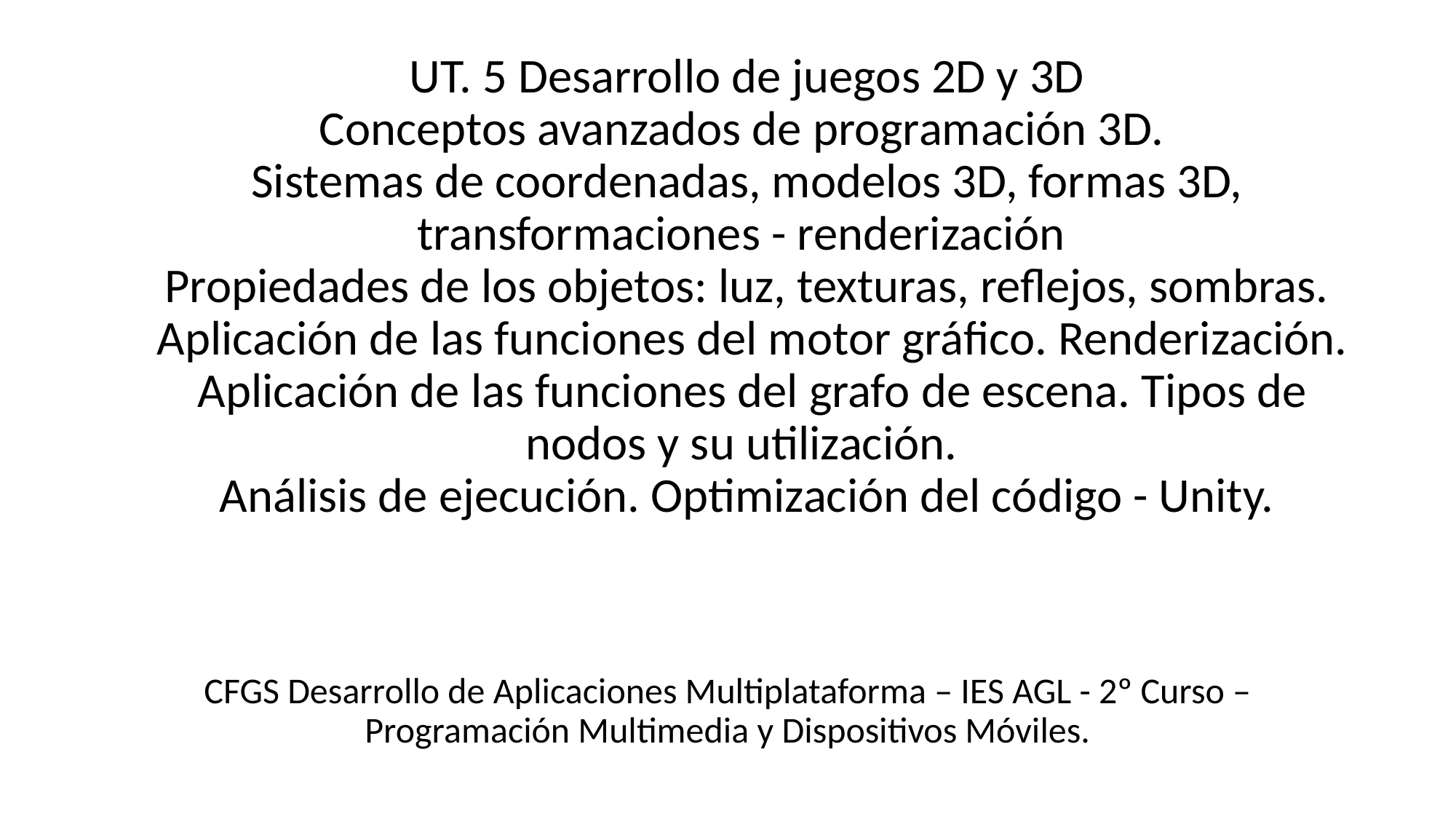

# UT. 5 Desarrollo de juegos 2D y 3D Conceptos avanzados de programación 3D. Sistemas de coordenadas, modelos 3D, formas 3D, transformaciones - renderización Propiedades de los objetos: luz, texturas, reflejos, sombras. Aplicación de las funciones del motor gráfico. Renderización. Aplicación de las funciones del grafo de escena. Tipos de nodos y su utilización. Análisis de ejecución. Optimización del código - Unity.
CFGS Desarrollo de Aplicaciones Multiplataforma – IES AGL - 2º Curso – Programación Multimedia y Dispositivos Móviles.